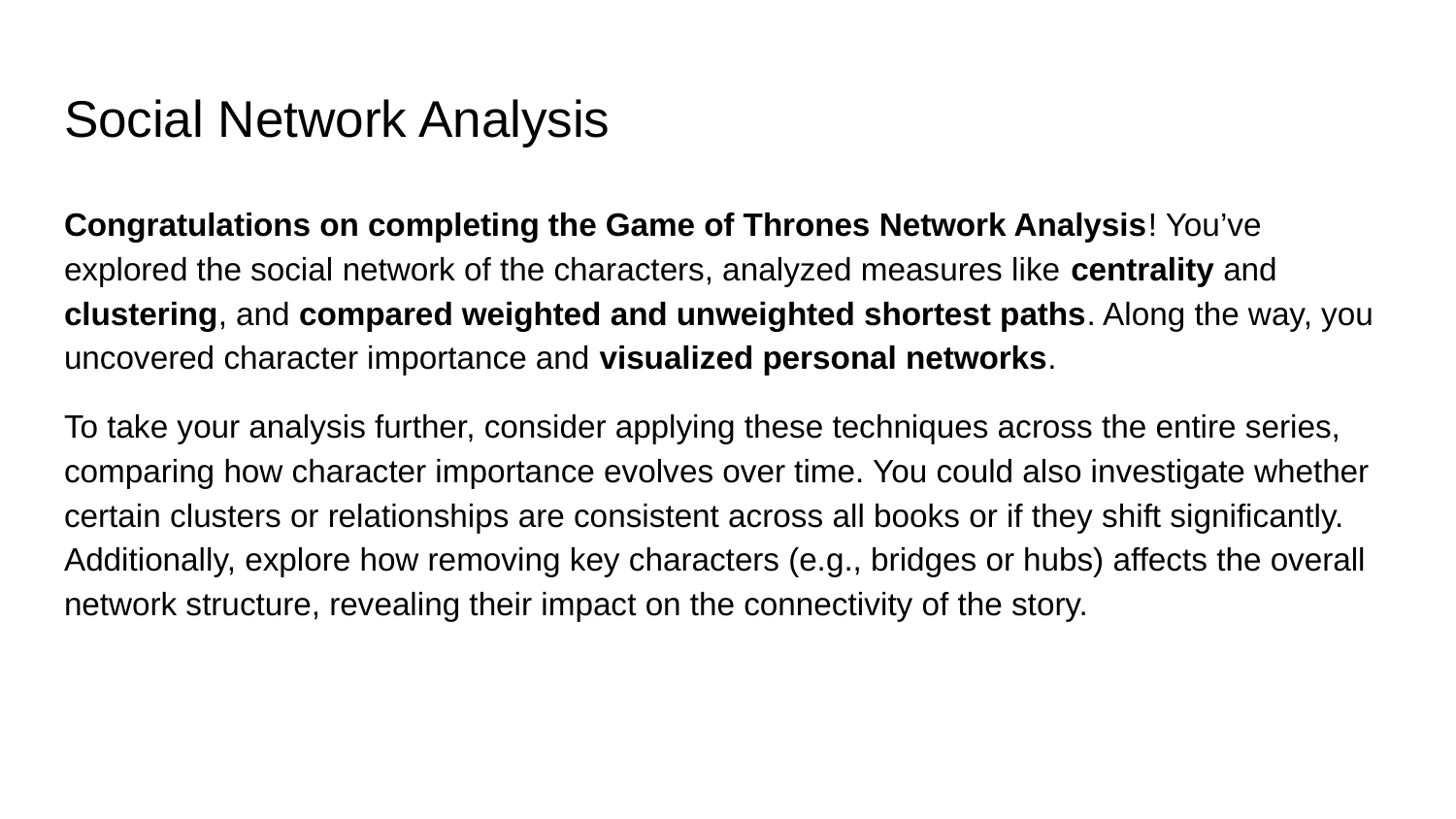

# Social Network Analysis
Congratulations on completing the Game of Thrones Network Analysis! You’ve explored the social network of the characters, analyzed measures like centrality and clustering, and compared weighted and unweighted shortest paths. Along the way, you uncovered character importance and visualized personal networks.
To take your analysis further, consider applying these techniques across the entire series, comparing how character importance evolves over time. You could also investigate whether certain clusters or relationships are consistent across all books or if they shift significantly. Additionally, explore how removing key characters (e.g., bridges or hubs) affects the overall network structure, revealing their impact on the connectivity of the story.